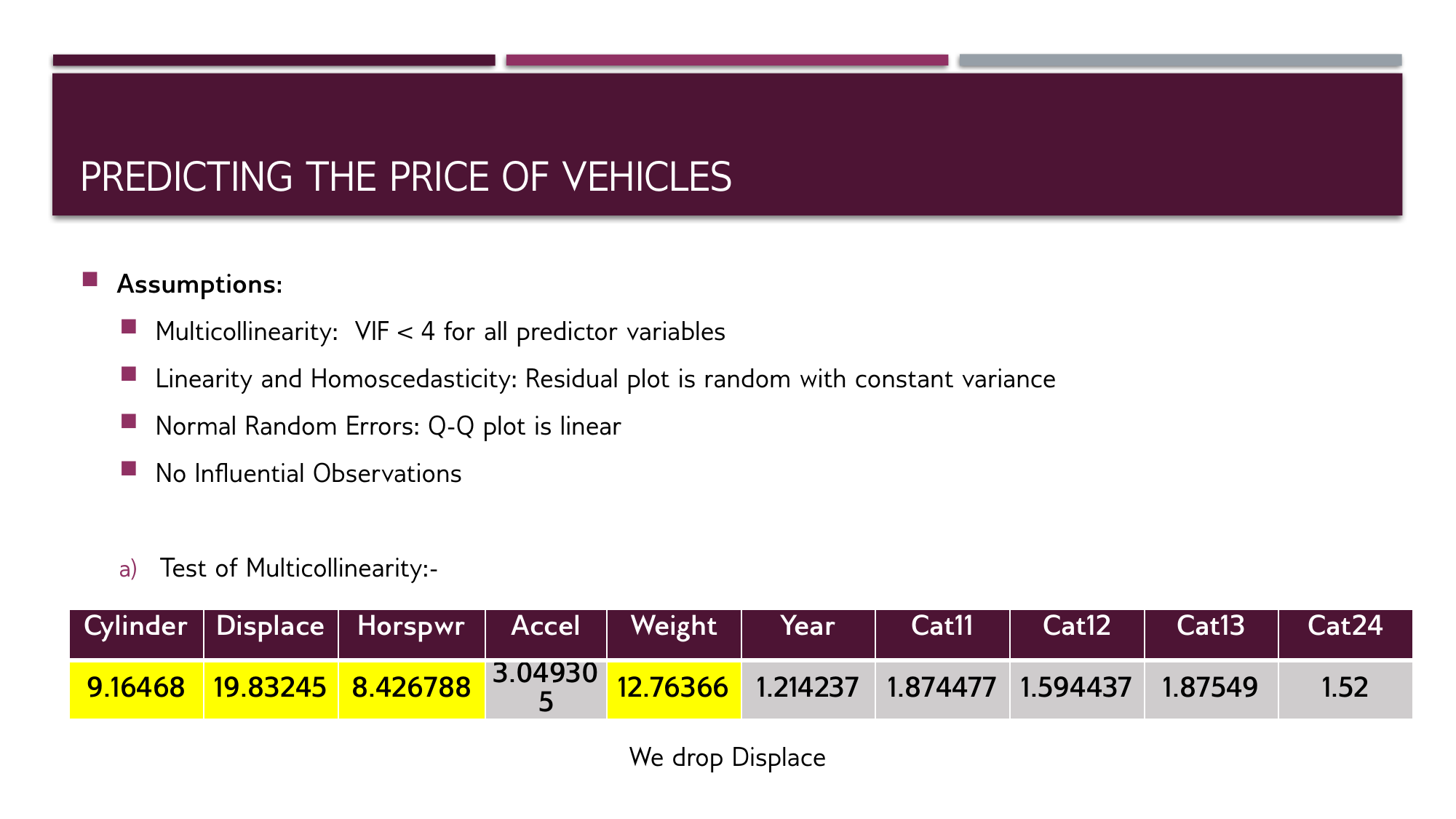

# Predicting the Price of Vehicles
Assumptions:
Multicollinearity:  VIF < 4 for all predictor variables
Linearity and Homoscedasticity: Residual plot is random with constant variance
Normal Random Errors: Q-Q plot is linear
No Influential Observations

Test of Multicollinearity:-

We drop Displace
| Cylinder | Displace | Horspwr | Accel | Weight | Year | Cat11 | Cat12 | Cat13 | Cat24 |
| --- | --- | --- | --- | --- | --- | --- | --- | --- | --- |
| 9.16468 | 19.83245 | 8.426788 | 3.049305 | 12.76366 | 1.214237 | 1.874477 | 1.594437 | 1.87549 | 1.52 |